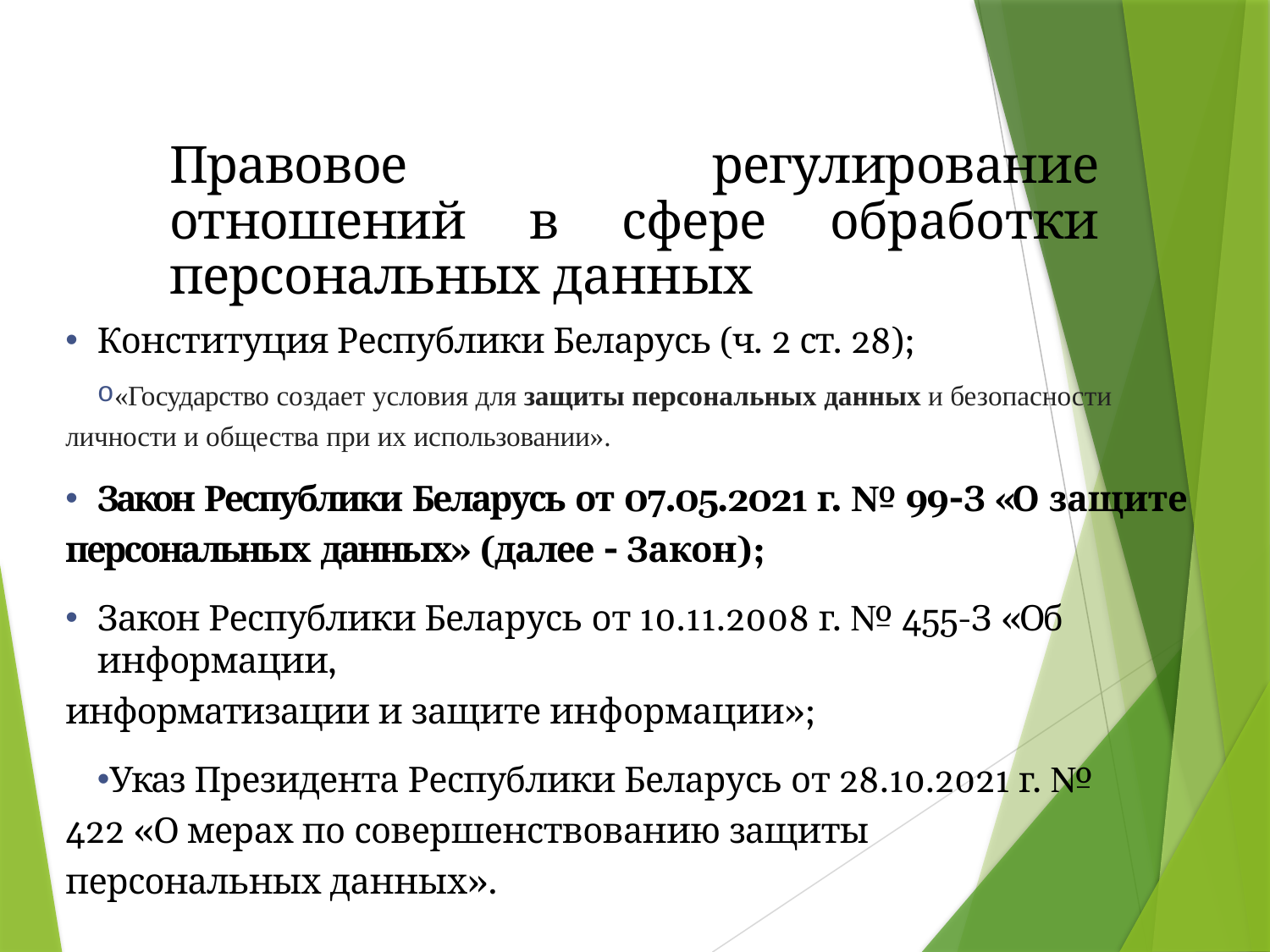

Правовое регулирование отношений в сфере обработки персональных данных
Конституция Республики Беларусь (ч. 2 ст. 28);
«Государство создает условия для защиты персональных данных и безопасности личности и общества при их использовании».
Закон Республики Беларусь от 07.05.2021 г. № 99-З «О защите
персональных данных» (далее - Закон);
Закон Республики Беларусь от 10.11.2008 г. № 455-З «Об информации,
информатизации и защите информации»;
Указ Президента Республики Беларусь от 28.10.2021 г. № 422 «О мерах по совершенствованию защиты персональных данных».